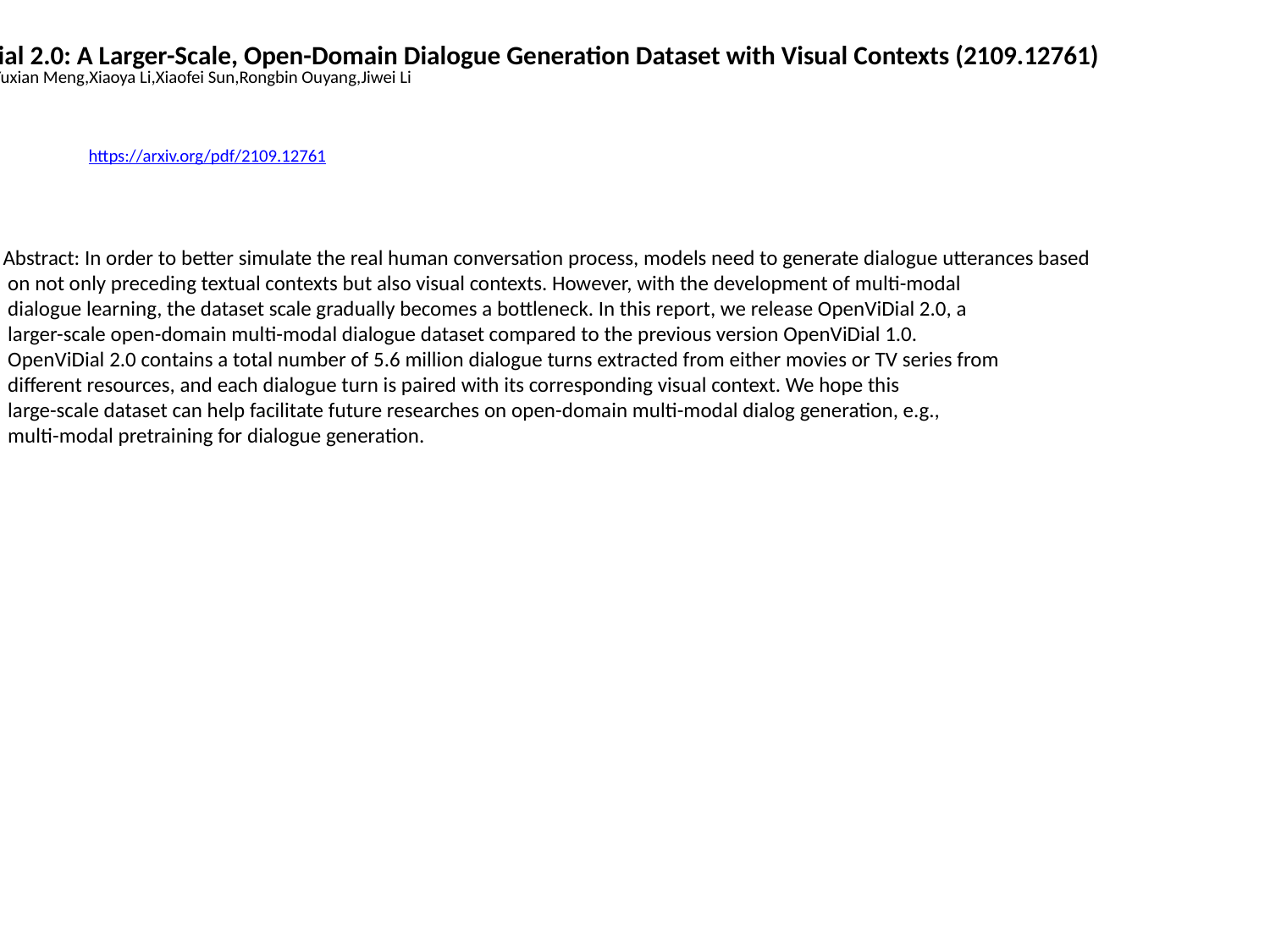

OpenViDial 2.0: A Larger-Scale, Open-Domain Dialogue Generation Dataset with Visual Contexts (2109.12761)
Shuhe Wang,Yuxian Meng,Xiaoya Li,Xiaofei Sun,Rongbin Ouyang,Jiwei Li

https://arxiv.org/pdf/2109.12761

Abstract: In order to better simulate the real human conversation process, models need to generate dialogue utterances based
 on not only preceding textual contexts but also visual contexts. However, with the development of multi-modal
 dialogue learning, the dataset scale gradually becomes a bottleneck. In this report, we release OpenViDial 2.0, a
 larger-scale open-domain multi-modal dialogue dataset compared to the previous version OpenViDial 1.0.
 OpenViDial 2.0 contains a total number of 5.6 million dialogue turns extracted from either movies or TV series from
 different resources, and each dialogue turn is paired with its corresponding visual context. We hope this
 large-scale dataset can help facilitate future researches on open-domain multi-modal dialog generation, e.g.,
 multi-modal pretraining for dialogue generation.